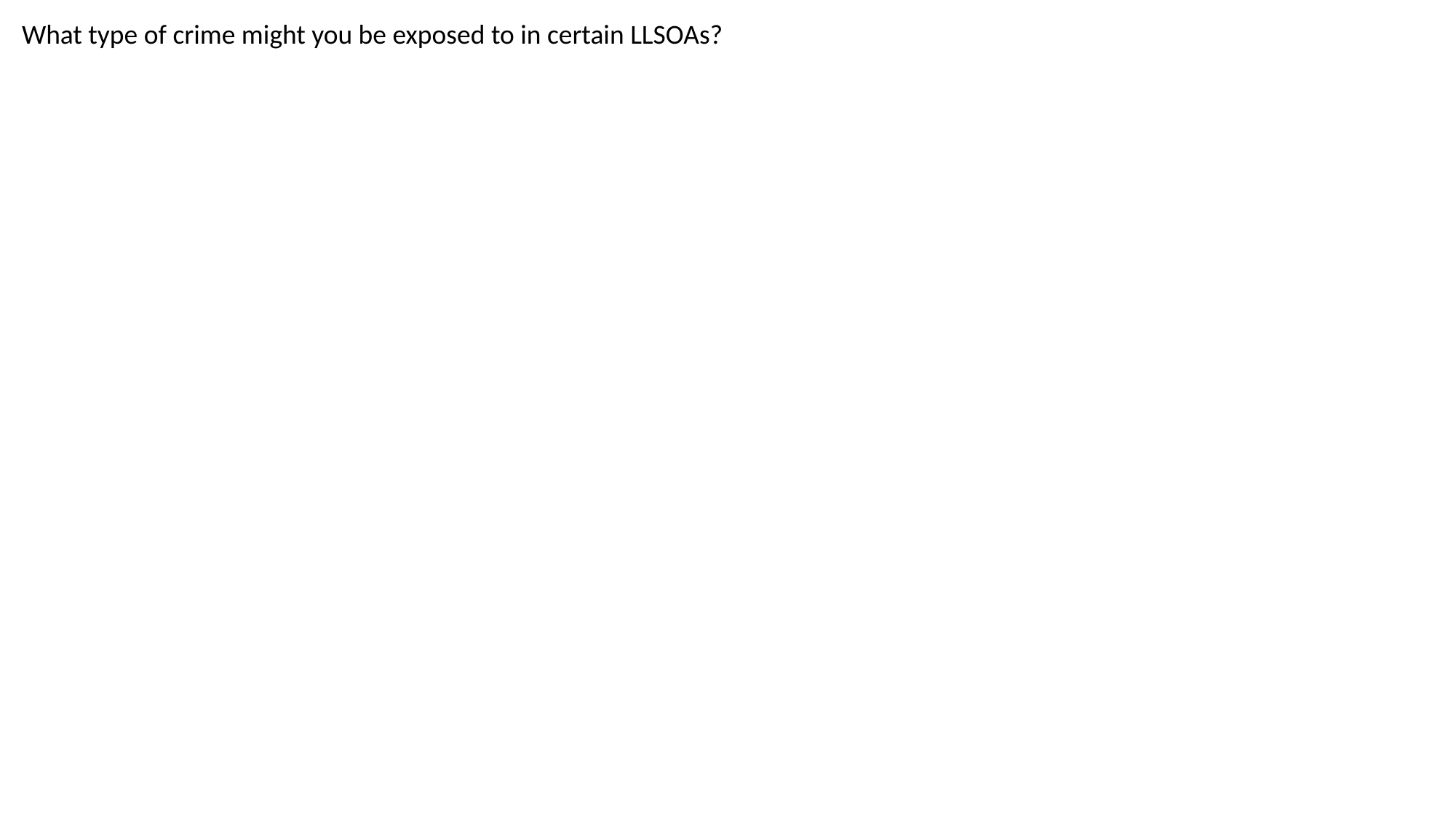

What type of crime might you be exposed to in certain LLSOAs?